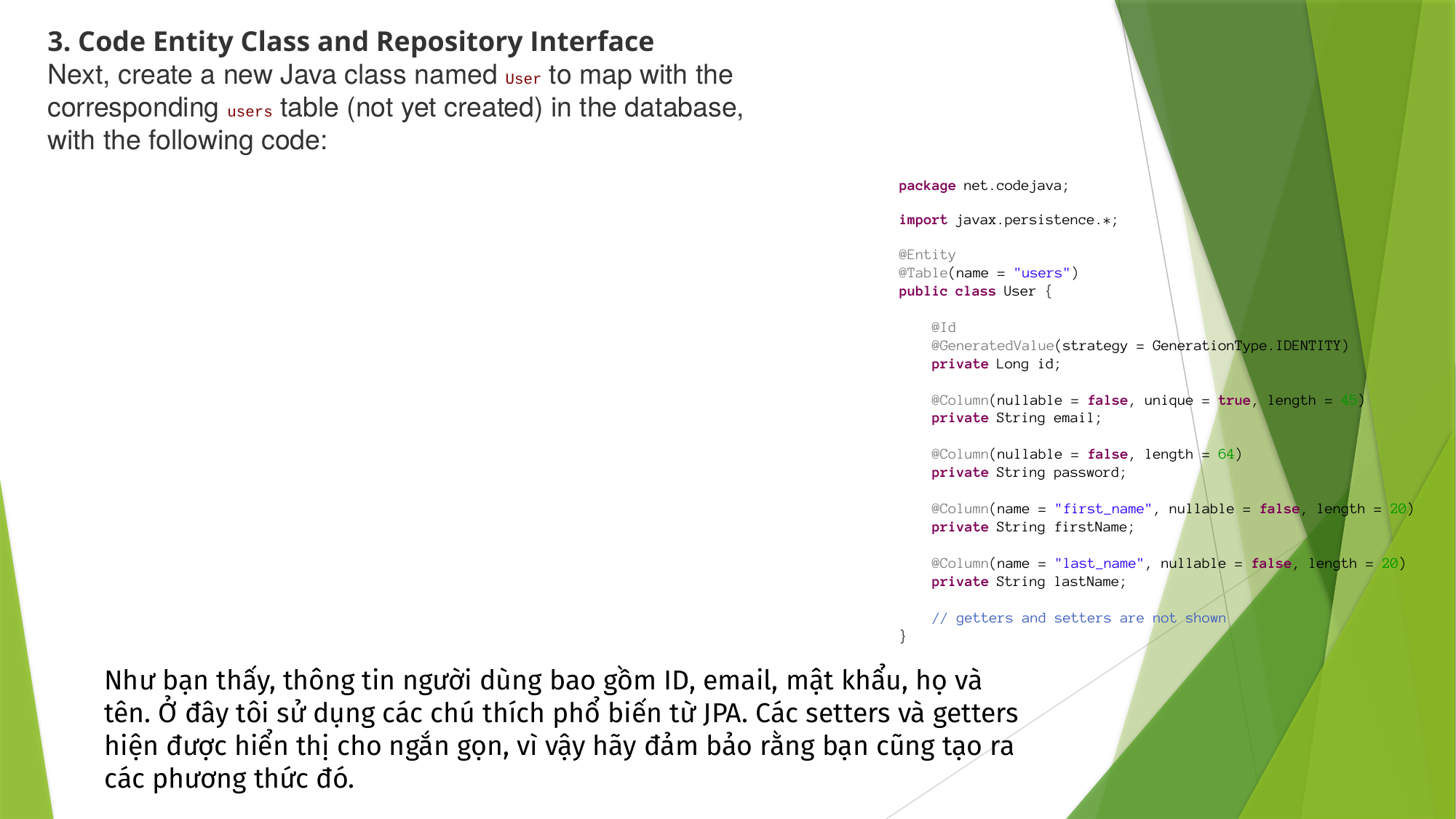

3. Code Entity Class and Repository Interface
Next, create a new Java class named User to map with the corresponding users table (not yet created) in the database, with the following code:
package net.codejava;

import javax.persistence.*;

@Entity
@Table(name = "users")
public class User {

    @Id
    @GeneratedValue(strategy = GenerationType.IDENTITY)
    private Long id;

    @Column(nullable = false, unique = true, length = 45)
    private String email;

    @Column(nullable = false, length = 64)
    private String password;

    @Column(name = "first_name", nullable = false, length = 20)
    private String firstName;

    @Column(name = "last_name", nullable = false, length = 20)
    private String lastName;

    // getters and setters are not shown
}
Như bạn thấy, thông tin người dùng bao gồm ID, email, mật khẩu, họ và tên. Ở đây tôi sử dụng các chú thích phổ biến từ JPA. Các setters và getters hiện được hiển thị cho ngắn gọn, vì vậy hãy đảm bảo rằng bạn cũng tạo ra các phương thức đó.